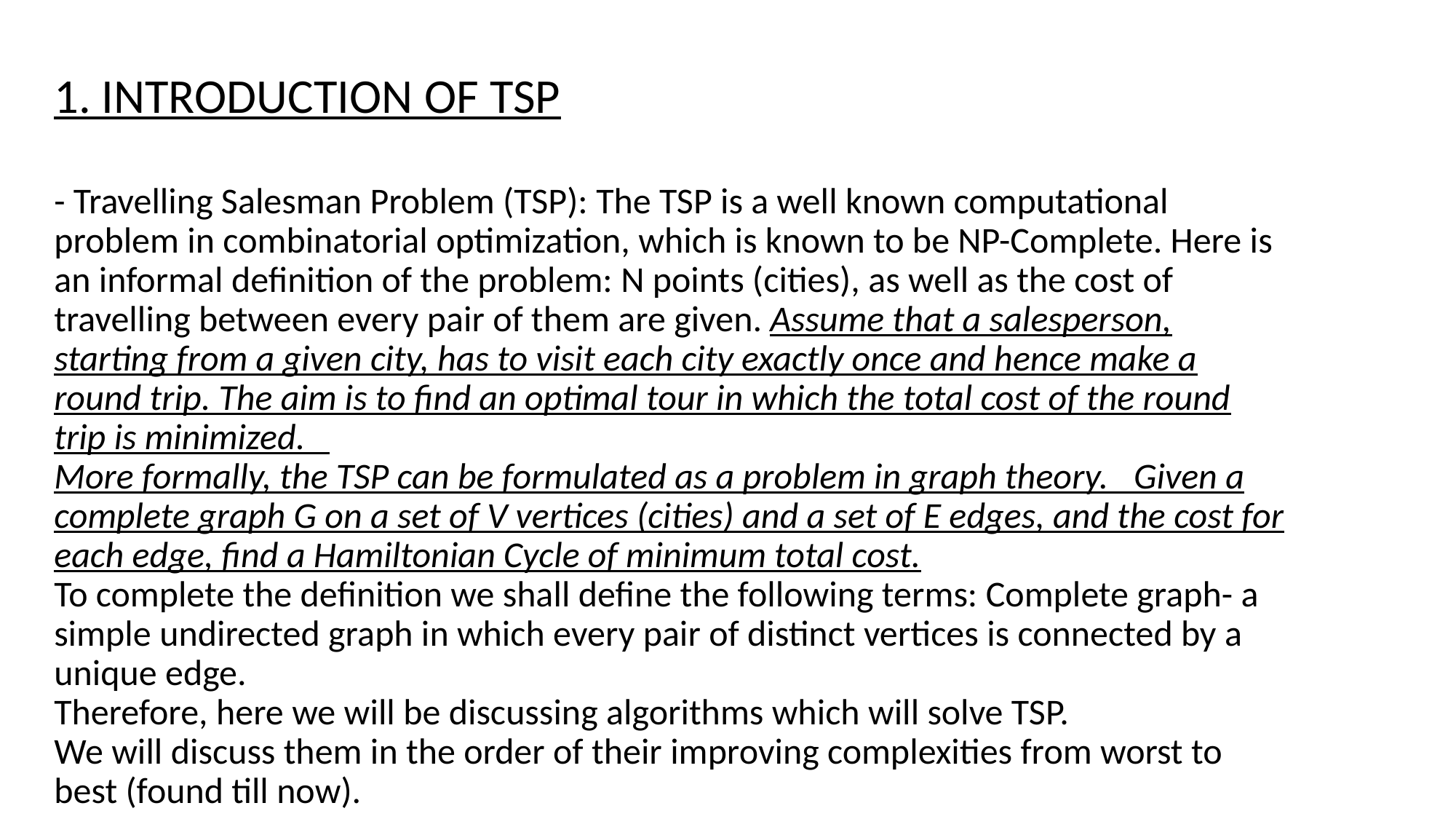

# 1. INTRODUCTION OF TSP
- Travelling Salesman Problem (TSP): The TSP is a well known computational problem in combinatorial optimization, which is known to be NP­-Complete. Here is an informal definition of the problem: N points (cities), as well as the cost of travelling between every pair of them are given. Assume that a salesperson, starting from a given city, has to visit each city exactly once and hence make a round trip. The aim is to find an optimal tour in which the total cost of the round trip is minimized.
More formally, the TSP can be formulated as a problem in graph theory.   Given a complete graph G on a set of V vertices (cities) and a set of E edges, and the cost for each edge, find a Hamiltonian Cycle of minimum total cost.
To complete the definition we shall define the following terms: Complete graph-­ a simple undirected graph in which every pair of distinct vertices is connected by a unique edge.
Therefore, here we will be discussing algorithms which will solve TSP.
We will discuss them in the order of their improving complexities from worst to best (found till now).